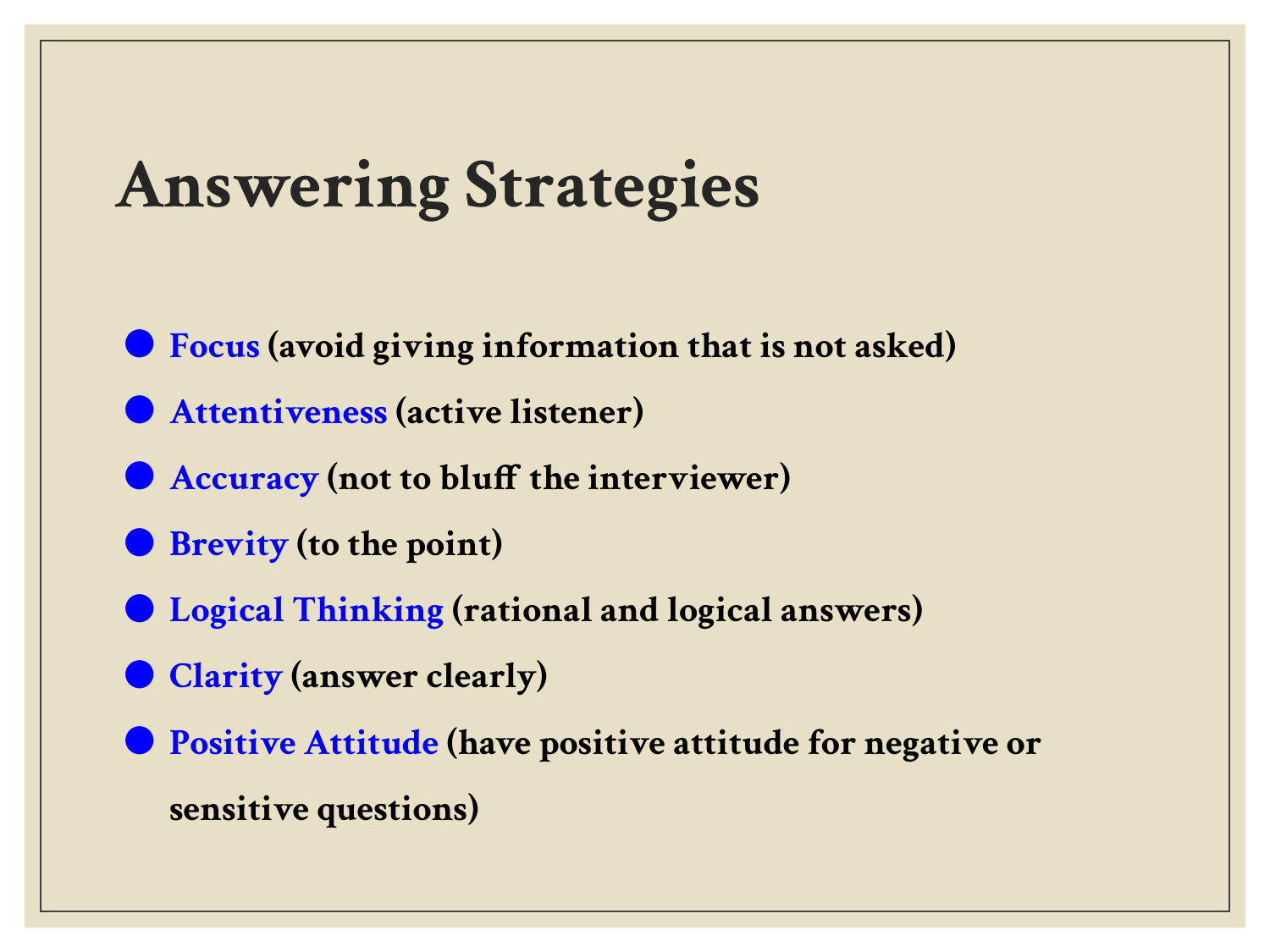

# Answering Strategies
Focus (avoid giving information that is not asked)
Attentiveness (active listener)
Accuracy (not to bluff the interviewer)
Brevity (to the point)
Logical Thinking (rational and logical answers)
Clarity (answer clearly)
Positive Attitude (have positive attitude for negative or sensitive questions)